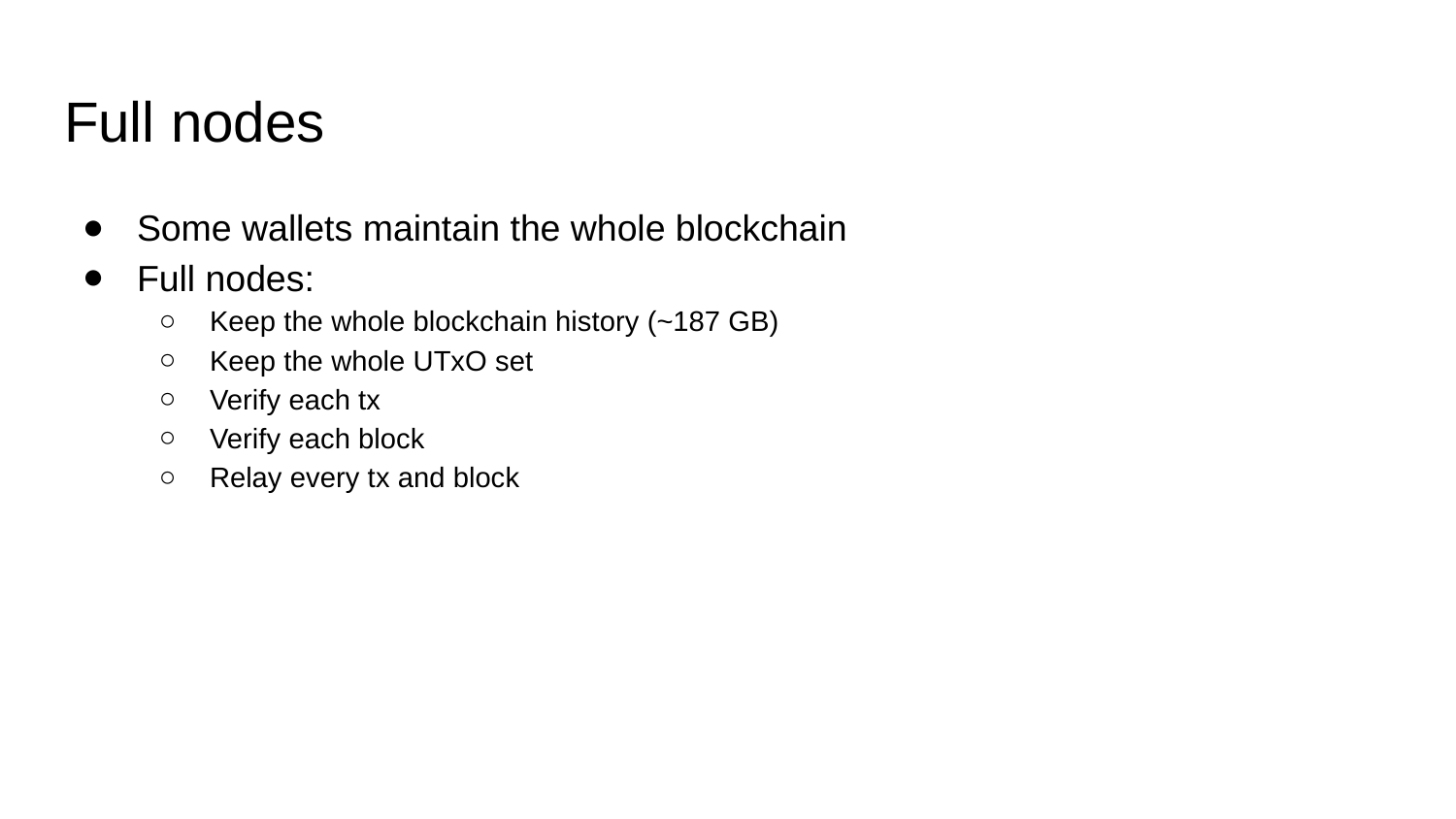

# Full nodes
Some wallets maintain the whole blockchain
Full nodes:
Keep the whole blockchain history (~187 GB)
Keep the whole UTxO set
Verify each tx
Verify each block
Relay every tx and block